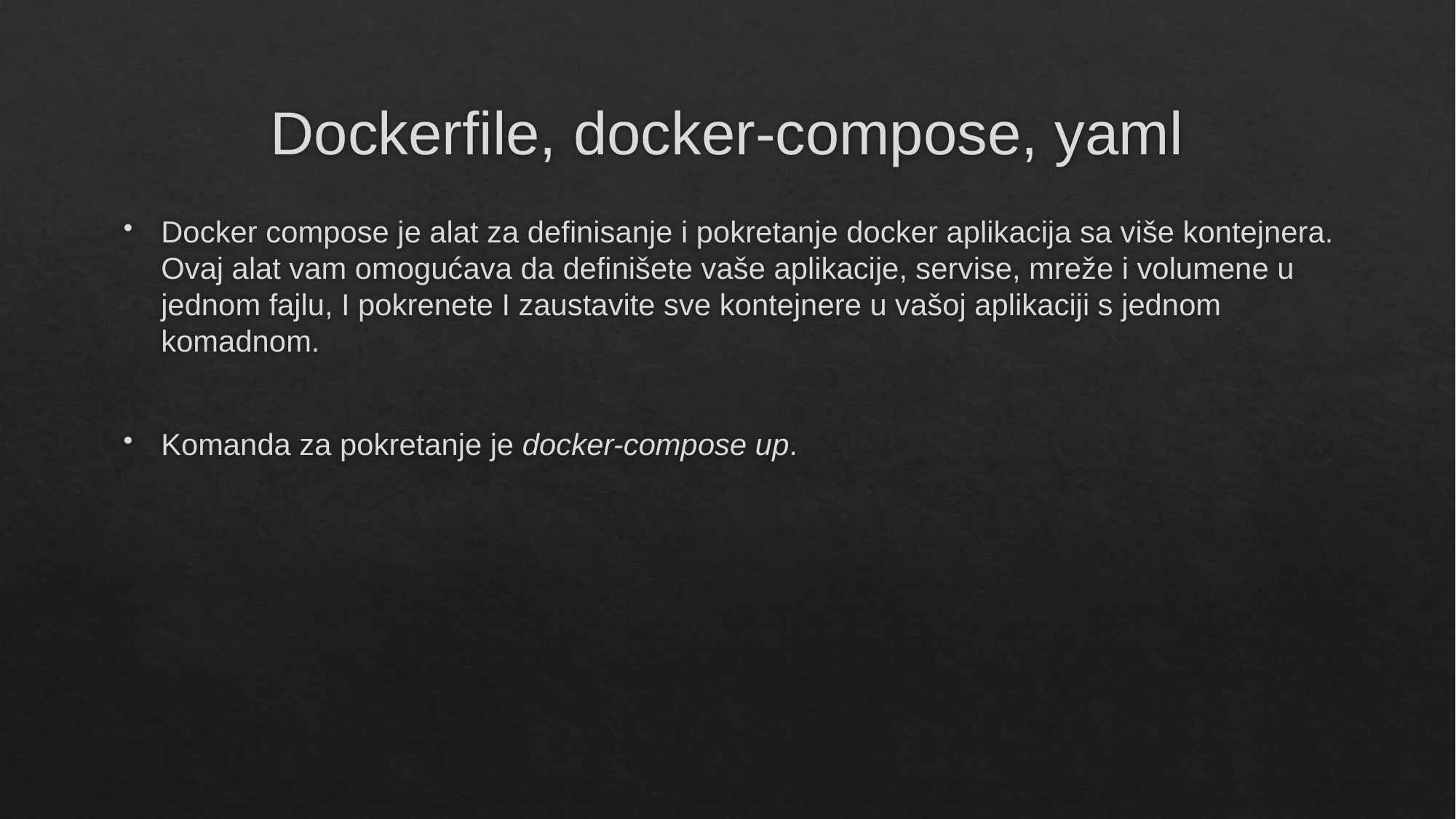

# Dockerfile, docker-compose, yaml
Docker compose je alat za definisanje i pokretanje docker aplikacija sa više kontejnera. Ovaj alat vam omogućava da definišete vaše aplikacije, servise, mreže i volumene u jednom fajlu, I pokrenete I zaustavite sve kontejnere u vašoj aplikaciji s jednom komadnom.

Komanda za pokretanje je docker-compose up.